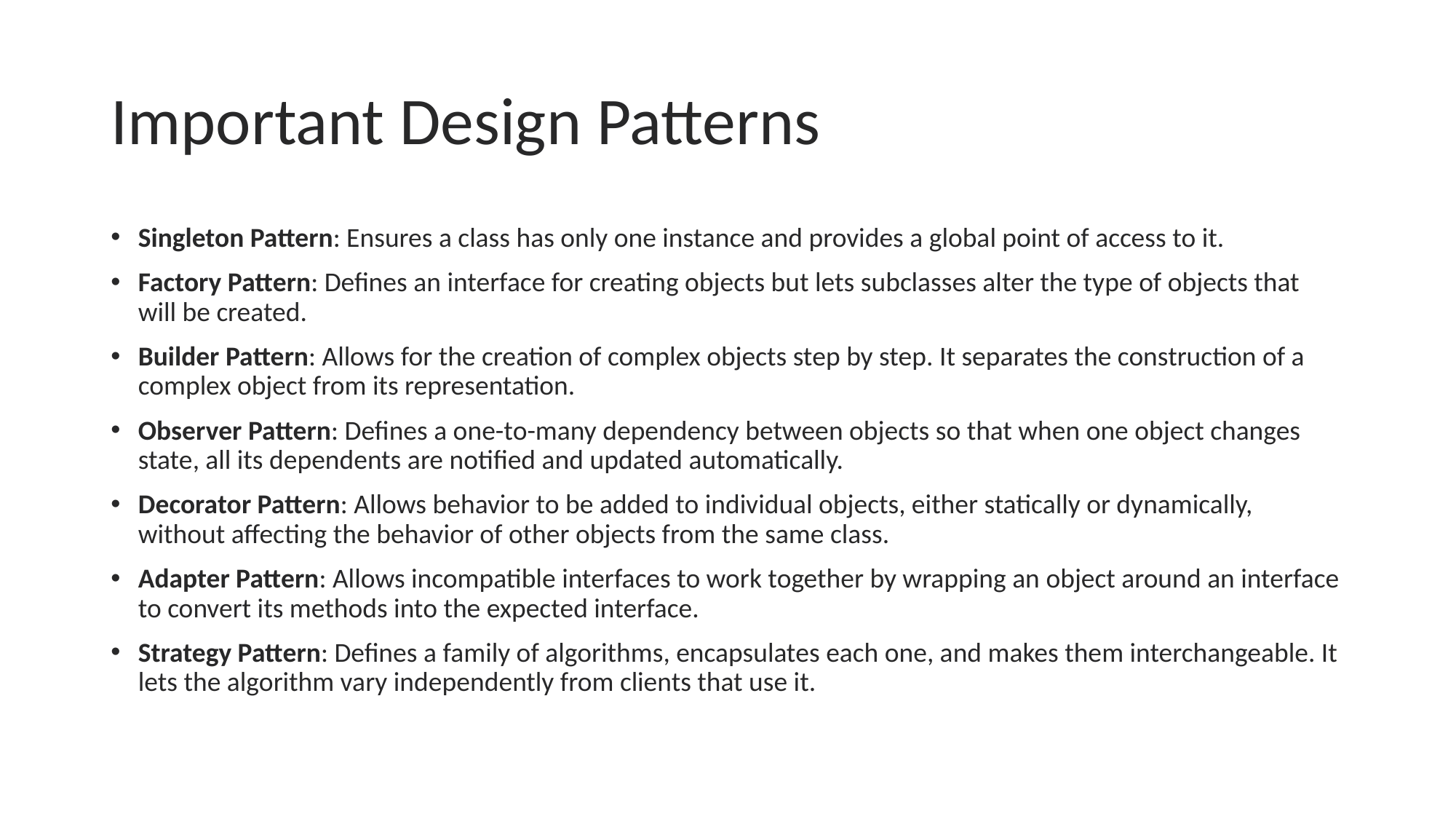

# Important Design Patterns
Singleton Pattern: Ensures a class has only one instance and provides a global point of access to it.
Factory Pattern: Defines an interface for creating objects but lets subclasses alter the type of objects that will be created.
Builder Pattern: Allows for the creation of complex objects step by step. It separates the construction of a complex object from its representation.
Observer Pattern: Defines a one-to-many dependency between objects so that when one object changes state, all its dependents are notified and updated automatically.
Decorator Pattern: Allows behavior to be added to individual objects, either statically or dynamically, without affecting the behavior of other objects from the same class.
Adapter Pattern: Allows incompatible interfaces to work together by wrapping an object around an interface to convert its methods into the expected interface.
Strategy Pattern: Defines a family of algorithms, encapsulates each one, and makes them interchangeable. It lets the algorithm vary independently from clients that use it.